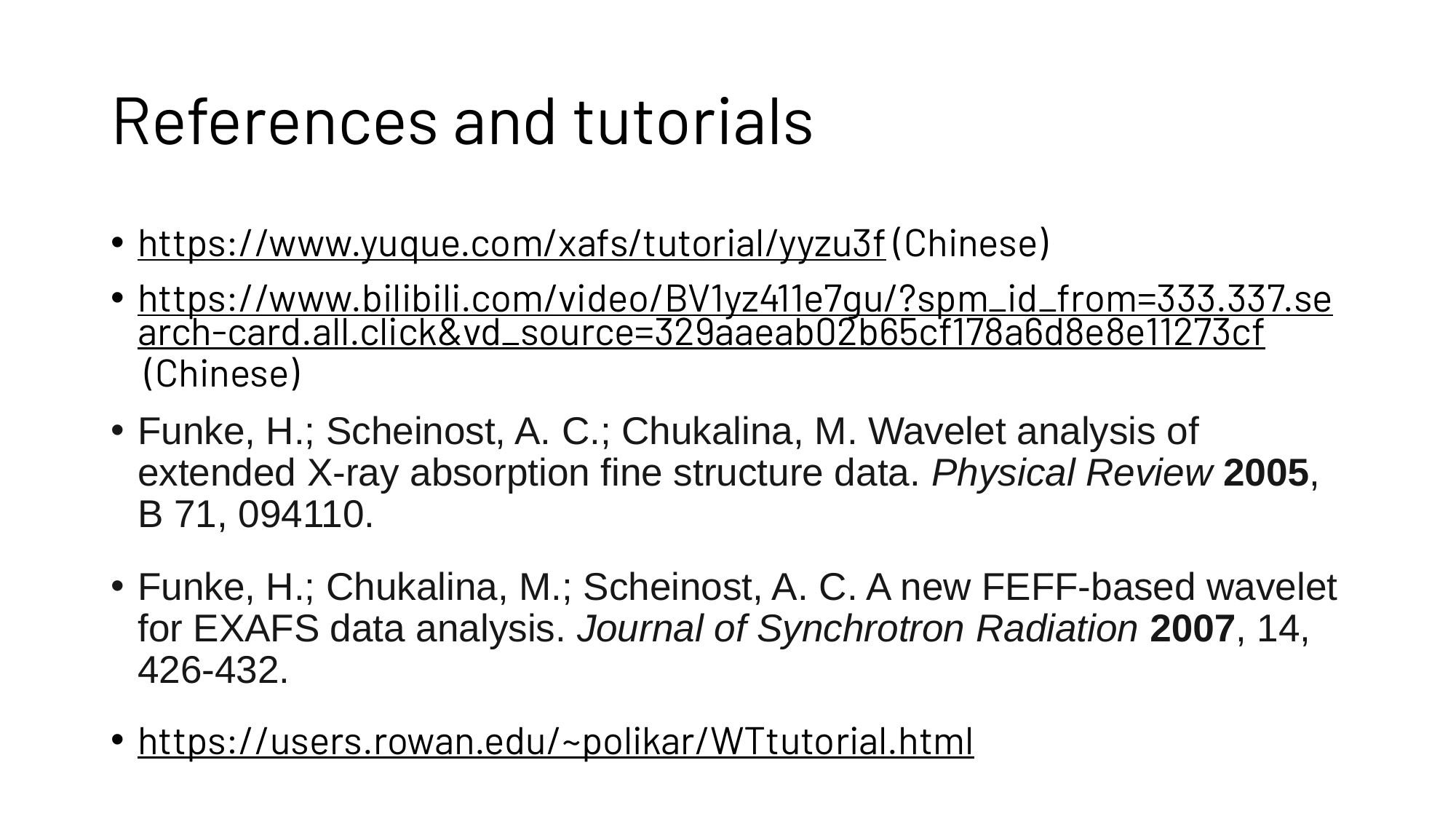

# References and tutorials
https://www.yuque.com/xafs/tutorial/yyzu3f (Chinese)
https://www.bilibili.com/video/BV1yz411e7gu/?spm_id_from=333.337.search-card.all.click&vd_source=329aaeab02b65cf178a6d8e8e11273cf (Chinese)
Funke, H.; Scheinost, A. C.; Chukalina, M. Wavelet analysis of extended X-ray absorption fine structure data. Physical Review 2005, B 71, 094110.
Funke, H.; Chukalina, M.; Scheinost, A. C. A new FEFF-based wavelet for EXAFS data analysis. Journal of Synchrotron Radiation 2007, 14, 426-432.
https://users.rowan.edu/~polikar/WTtutorial.html